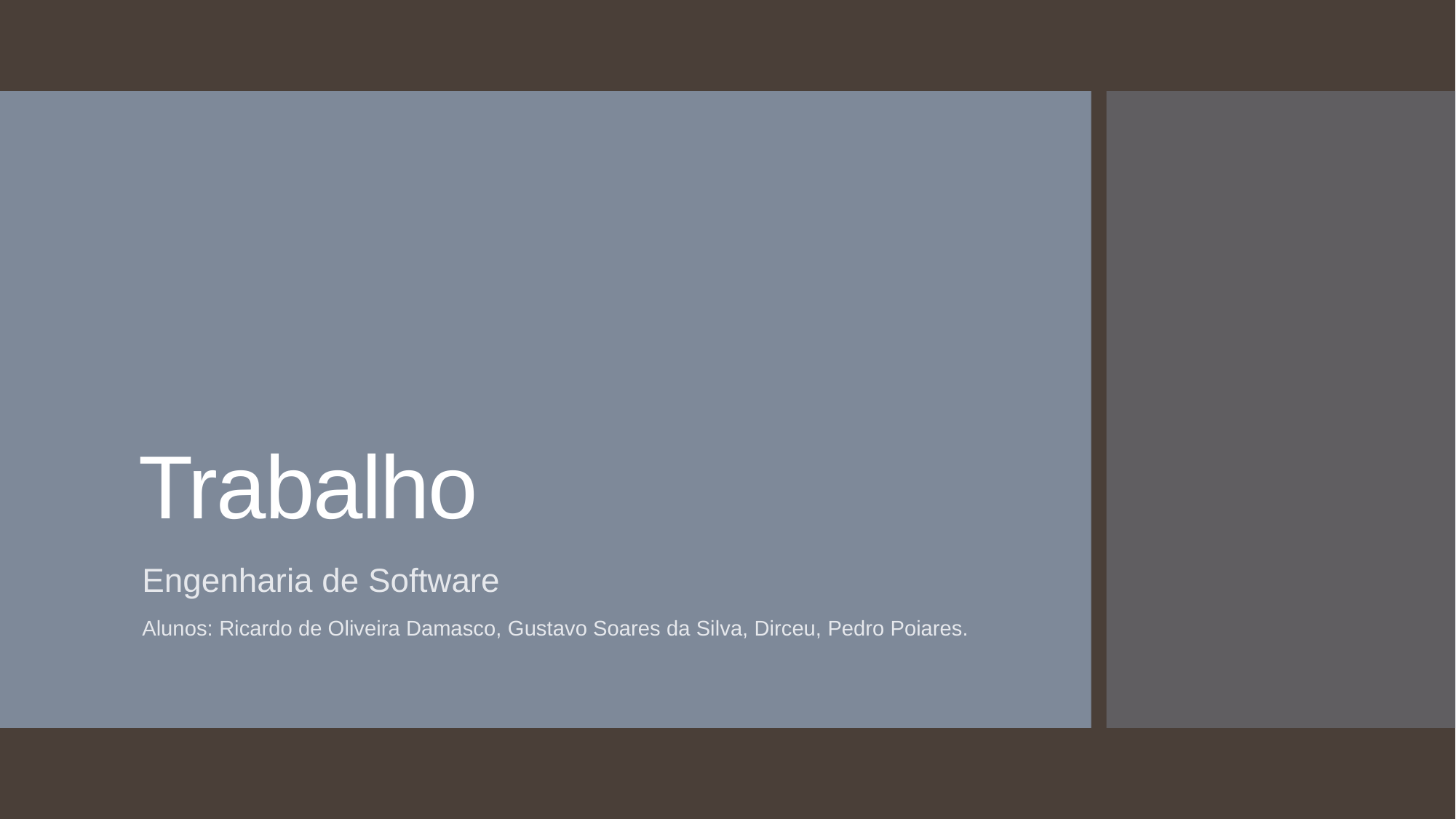

# Trabalho
Engenharia de Software

Alunos: Ricardo de Oliveira Damasco, Gustavo Soares da Silva, Dirceu, Pedro Poiares.